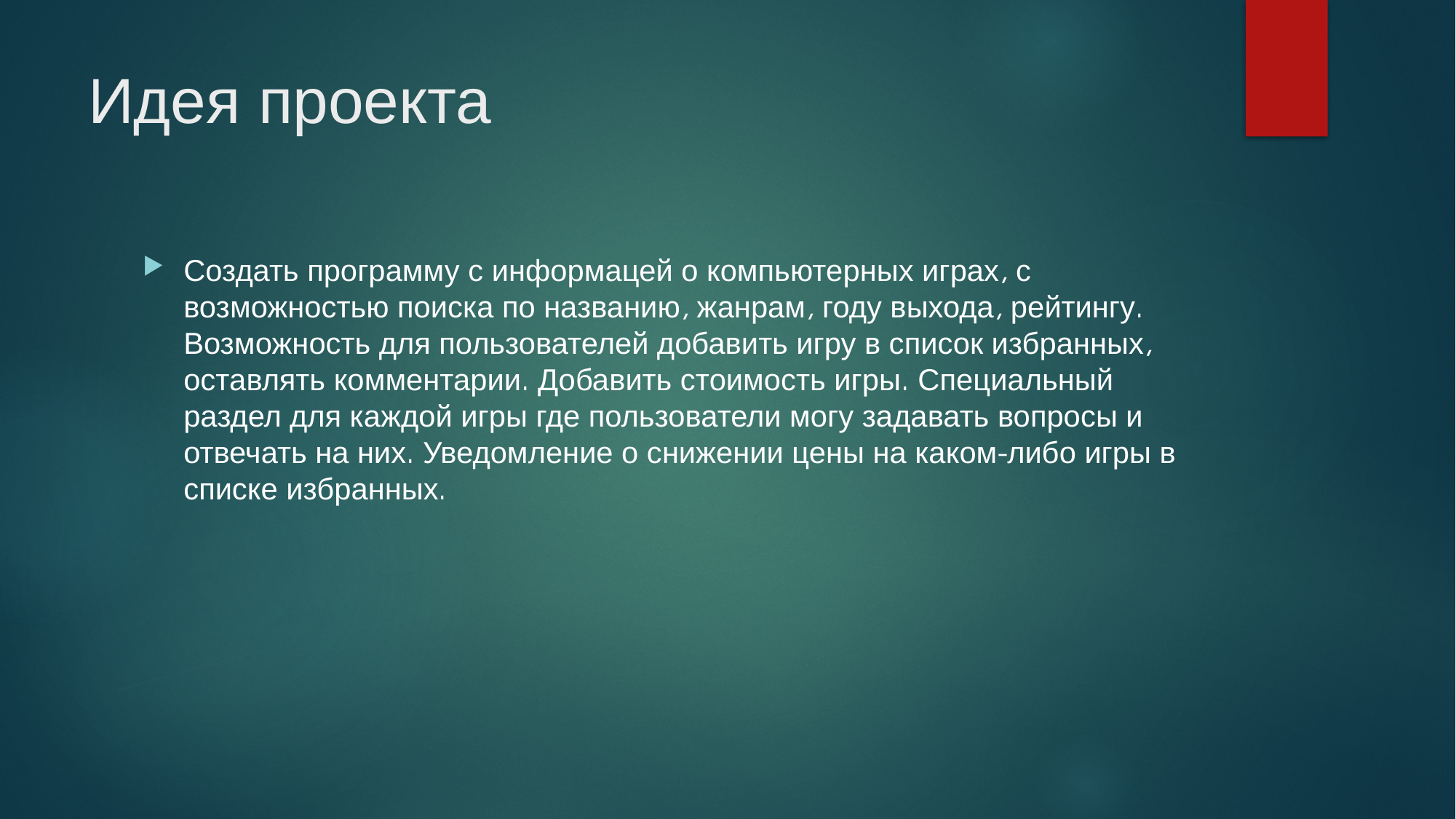

# Идея проекта
Создать программу с информацей о компьютерных играх, с возможностью поиска по названию, жанрам, году выхода, рейтингу. Возможность для пользователей добавить игру в список избранных, оставлять комментарии. Добавить стоимость игры. Специальный раздел для каждой игры где пользователи могу задавать вопросы и отвечать на них. Уведомление о снижении цены на каком-либо игры в списке избранных.